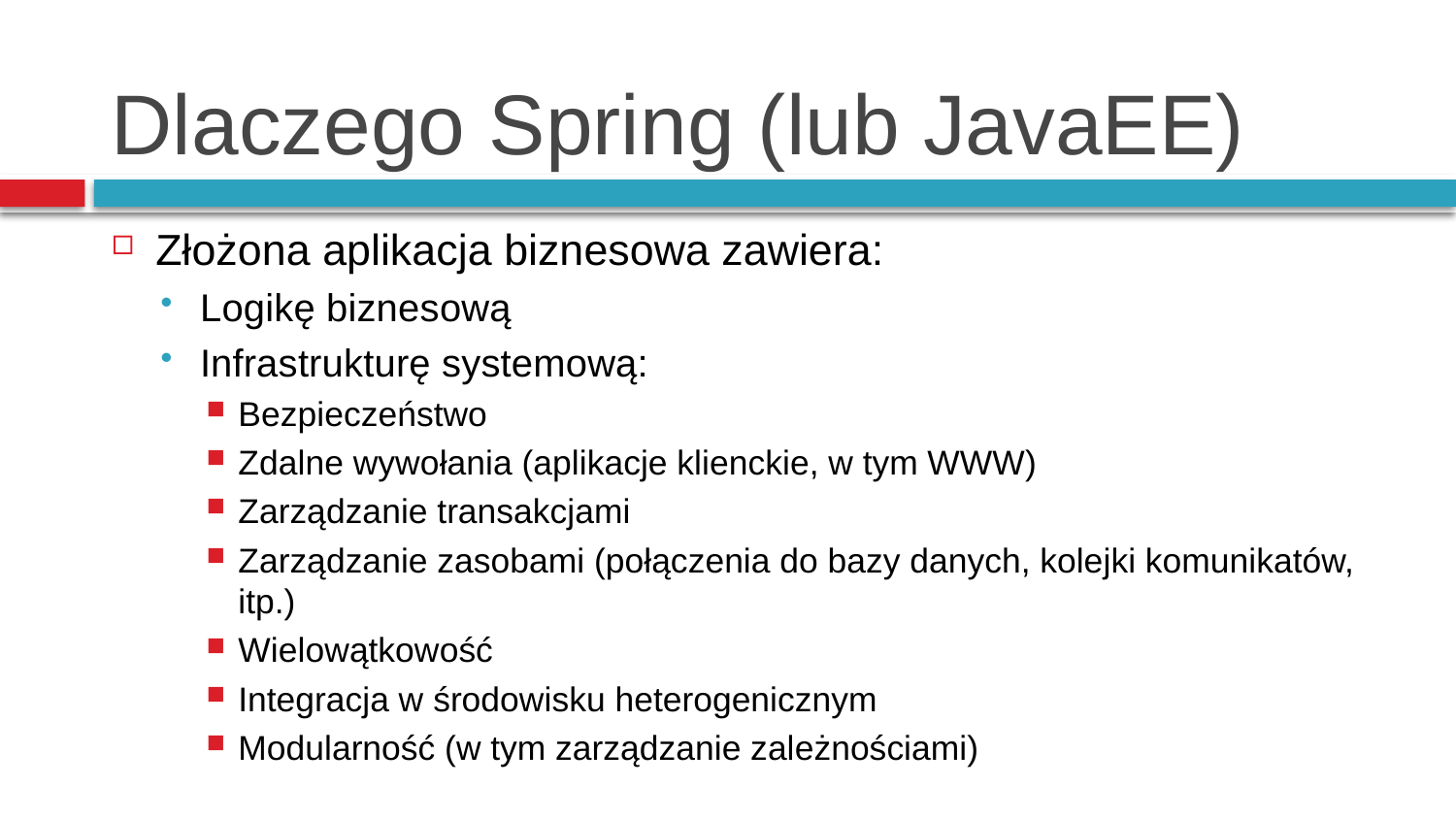

# Dlaczego Spring (lub JavaEE)
Złożona aplikacja biznesowa zawiera:
Logikę biznesową
Infrastrukturę systemową:
Bezpieczeństwo
Zdalne wywołania (aplikacje klienckie, w tym WWW)
Zarządzanie transakcjami
Zarządzanie zasobami (połączenia do bazy danych, kolejki komunikatów, itp.)
Wielowątkowość
Integracja w środowisku heterogenicznym
Modularność (w tym zarządzanie zależnościami)